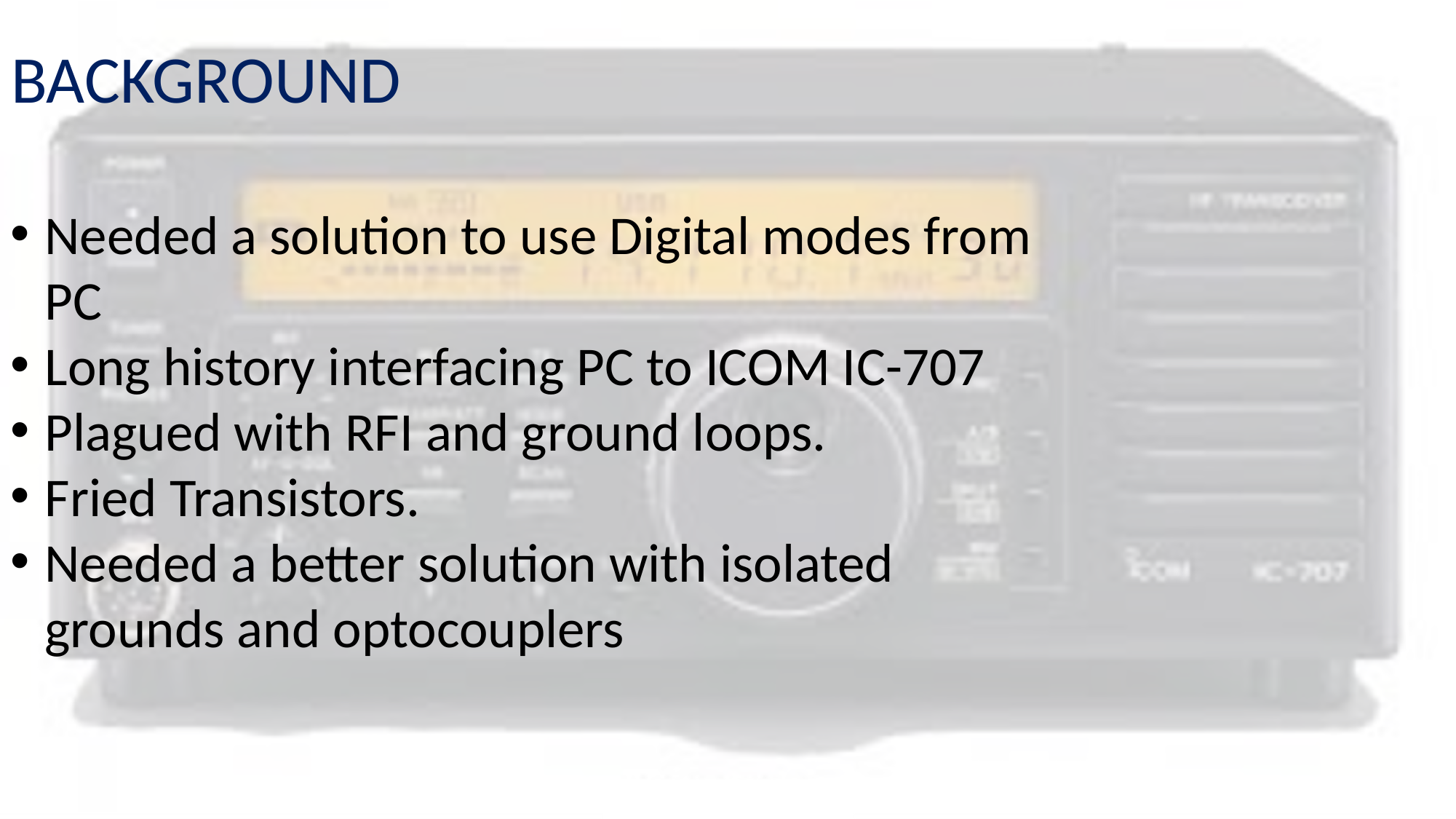

# BACKGROUND
Needed a solution to use Digital modes from PC
Long history interfacing PC to ICOM IC-707
Plagued with RFI and ground loops.
Fried Transistors.
Needed a better solution with isolated grounds and optocouplers